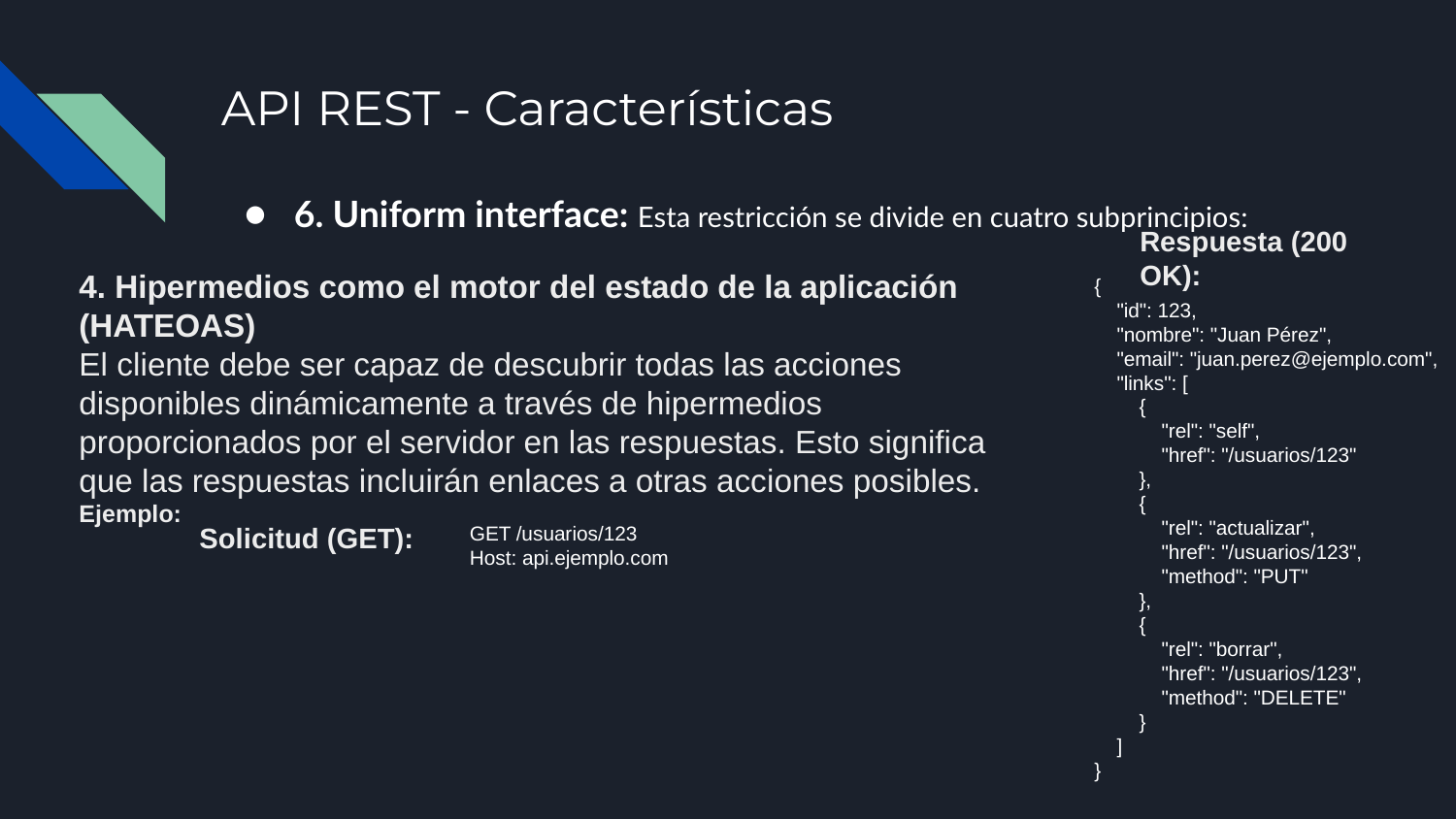

# API REST - Características
6. Uniform interface: Esta restricción se divide en cuatro subprincipios:

Respuesta (200 OK):
4. Hipermedios como el motor del estado de la aplicación (HATEOAS)
El cliente debe ser capaz de descubrir todas las acciones disponibles dinámicamente a través de hipermedios proporcionados por el servidor en las respuestas. Esto significa que las respuestas incluirán enlaces a otras acciones posibles.
Ejemplo:
{
    "id": 123,
    "nombre": "Juan Pérez",
    "email": "juan.perez@ejemplo.com",
    "links": [
        {
            "rel": "self",
            "href": "/usuarios/123"
        },
        {
            "rel": "actualizar",
            "href": "/usuarios/123",
            "method": "PUT"
        },
        {
            "rel": "borrar",
            "href": "/usuarios/123",
            "method": "DELETE"
        }
    ]
}
Solicitud (GET):
GET /usuarios/123
Host: api.ejemplo.com